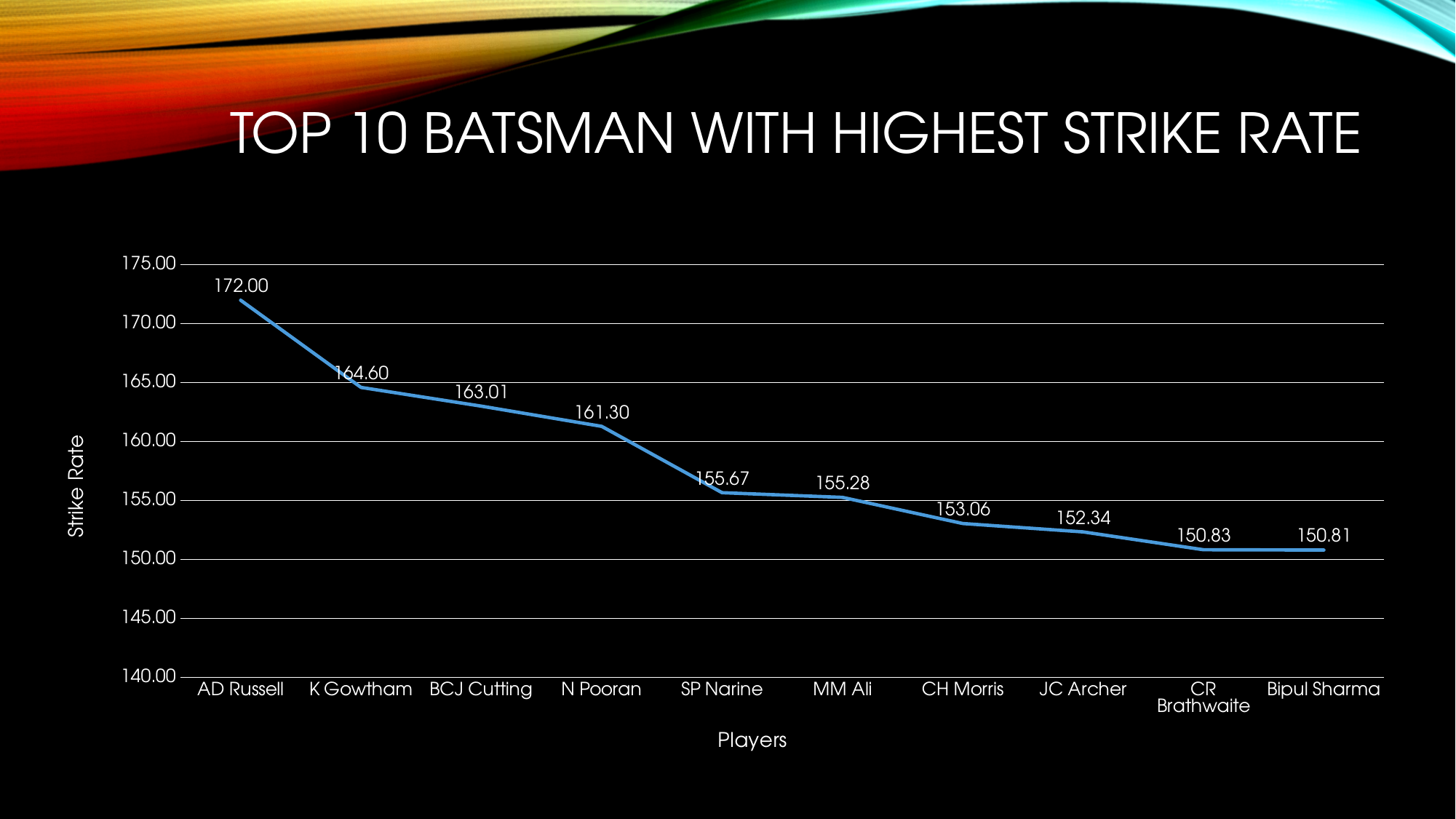

# TOP 10 Batsman with highest Strike Rate

### Chart

| Category | Strike Rate |
|---|---|
| AD Russell | 171.9954648526077 |
| K Gowtham | 164.60176991150442 |
| BCJ Cutting | 163.013698630137 |
| N Pooran | 161.3003095975232 |
| SP Narine | 155.6719022687609 |
| MM Ali | 155.27638190954772 |
| CH Morris | 153.05555555555554 |
| JC Archer | 152.34375 |
| CR Brathwaite | 150.83333333333334 |
| Bipul Sharma | 150.80645161290323 |